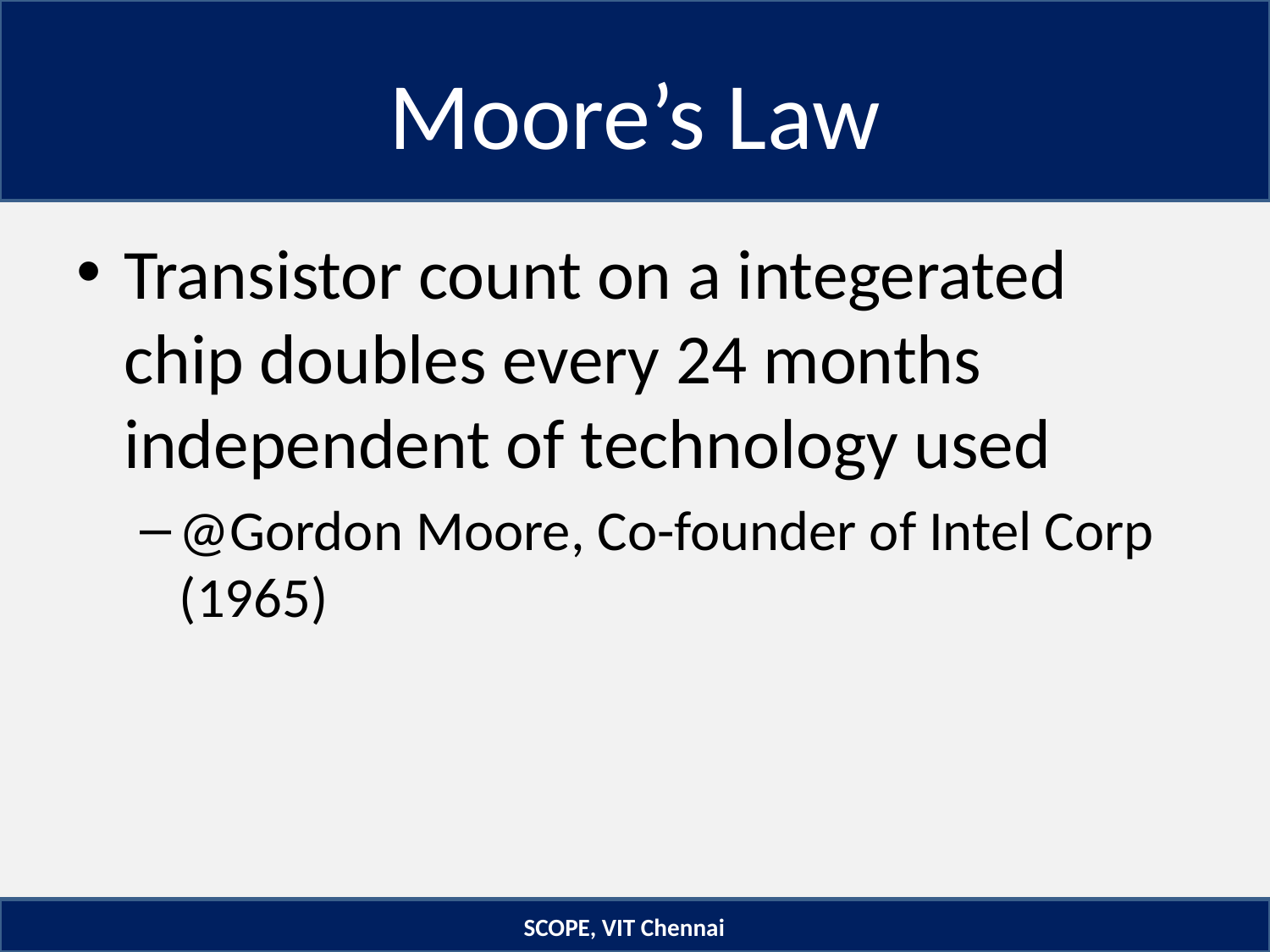

# Moore’s Law
Transistor count on a integerated chip doubles every 24 months independent of technology used
@Gordon Moore, Co-founder of Intel Corp (1965)

SCOPE, VIT Chennai